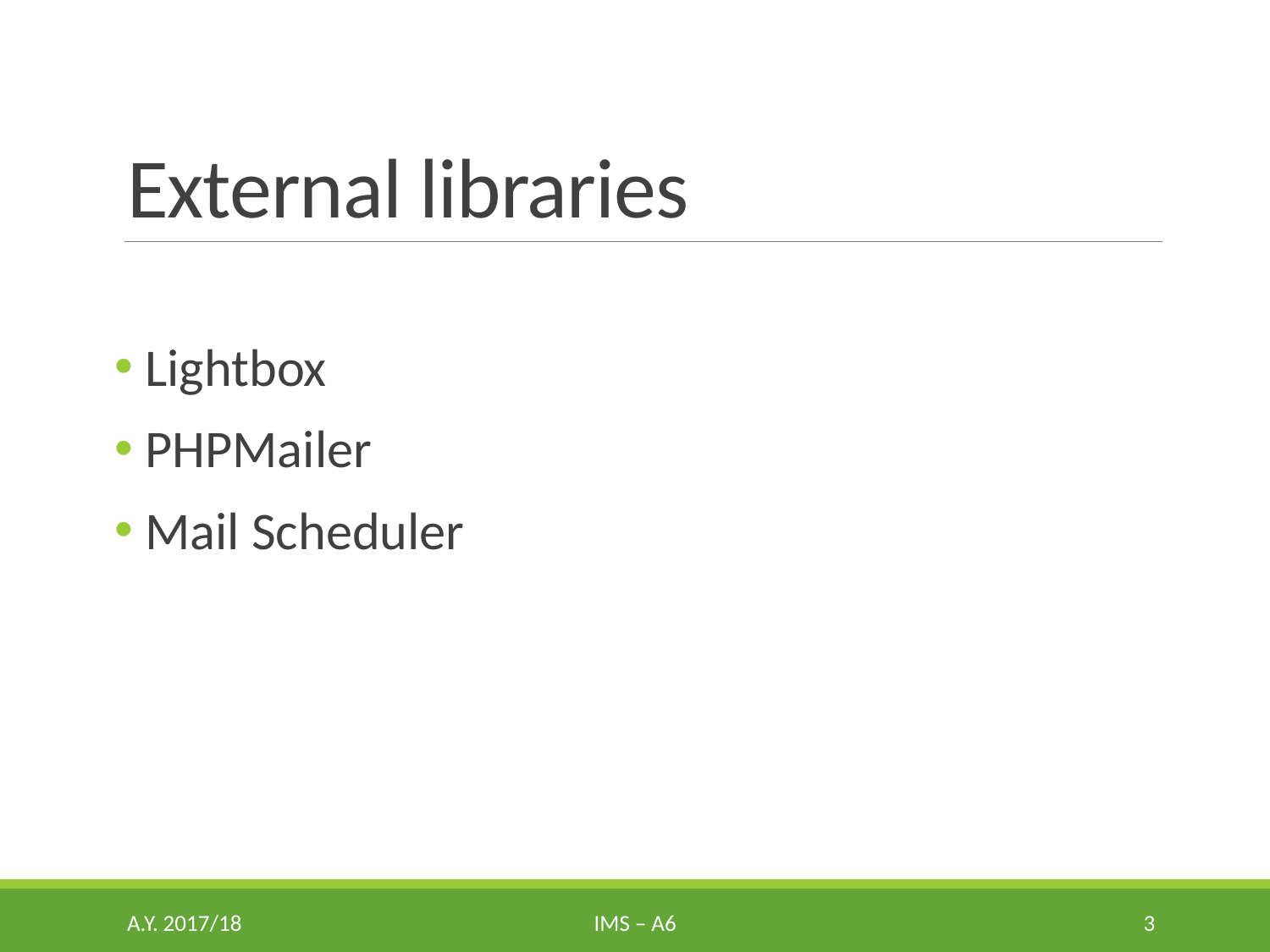

# External libraries
 Lightbox
 PHPMailer
 Mail Scheduler

A.Y. 2017/18
IMS – A6
3